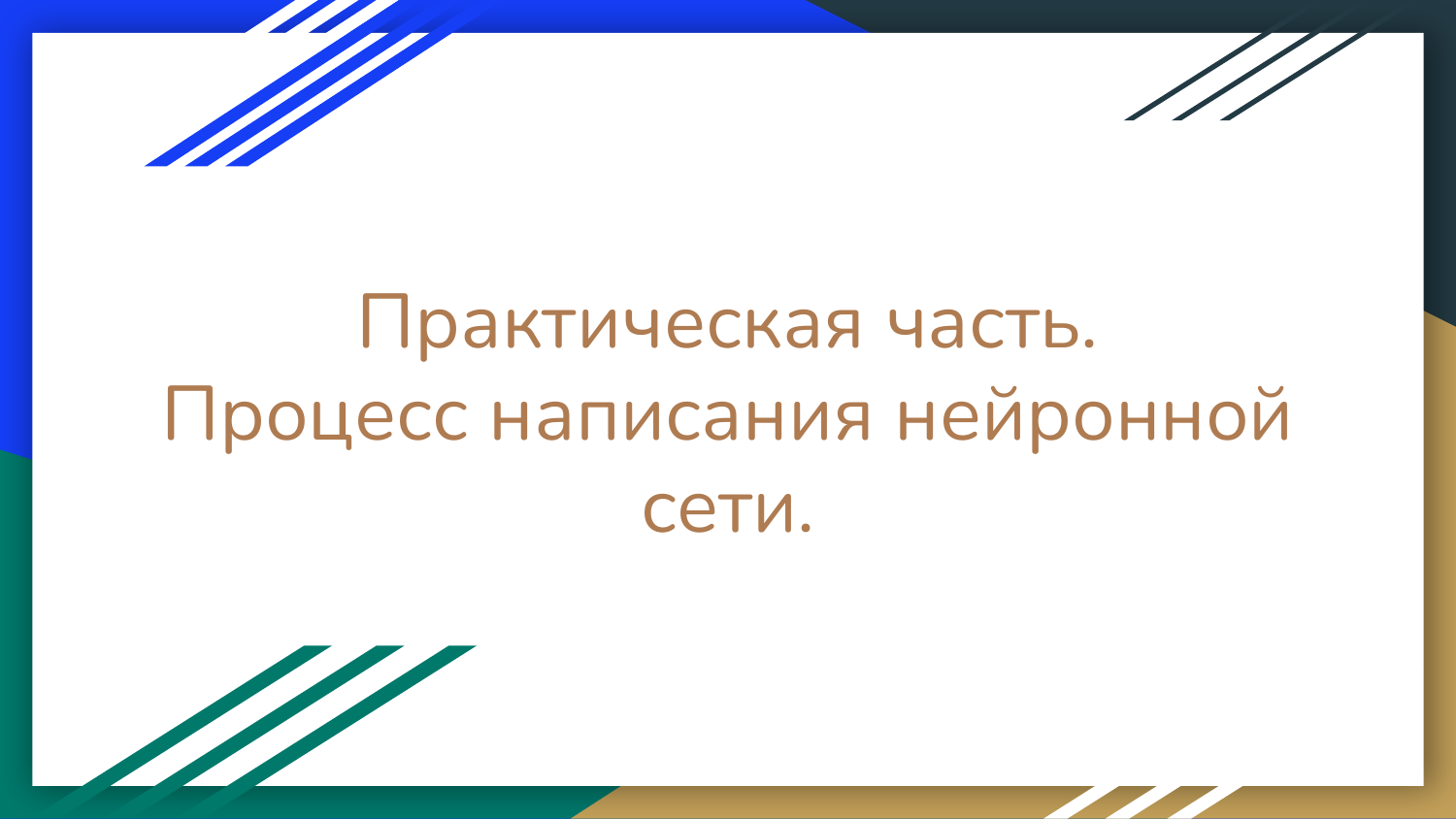

# Практическая часть.
Процесс написания нейронной сети.